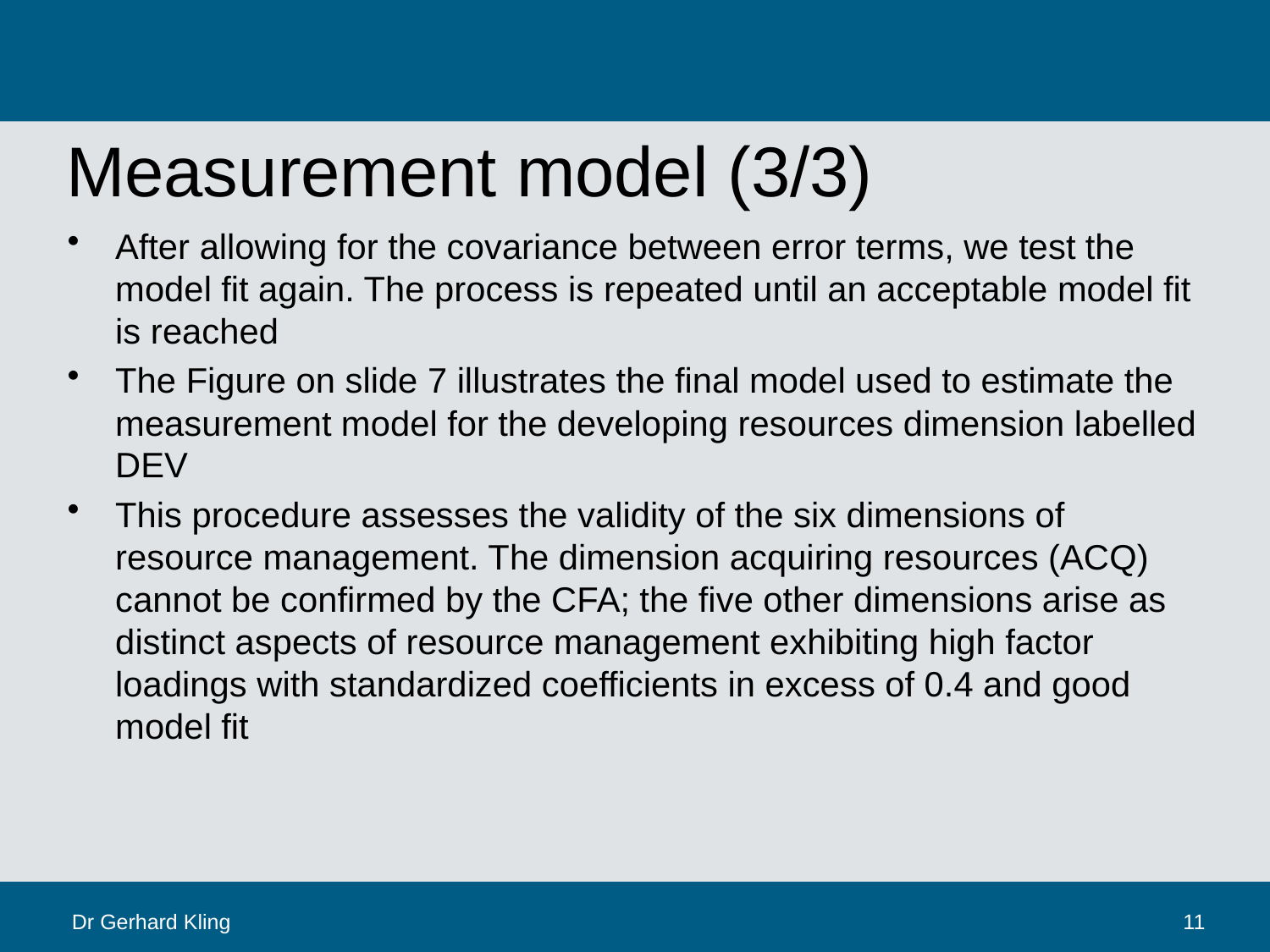

# Measurement model (3/3)
After allowing for the covariance between error terms, we test the model fit again. The process is repeated until an acceptable model fit is reached
The Figure on slide 7 illustrates the final model used to estimate the measurement model for the developing resources dimension labelled DEV
This procedure assesses the validity of the six dimensions of resource management. The dimension acquiring resources (ACQ) cannot be confirmed by the CFA; the five other dimensions arise as distinct aspects of resource management exhibiting high factor loadings with standardized coefficients in excess of 0.4 and good model fit

Dr Gerhard Kling
11